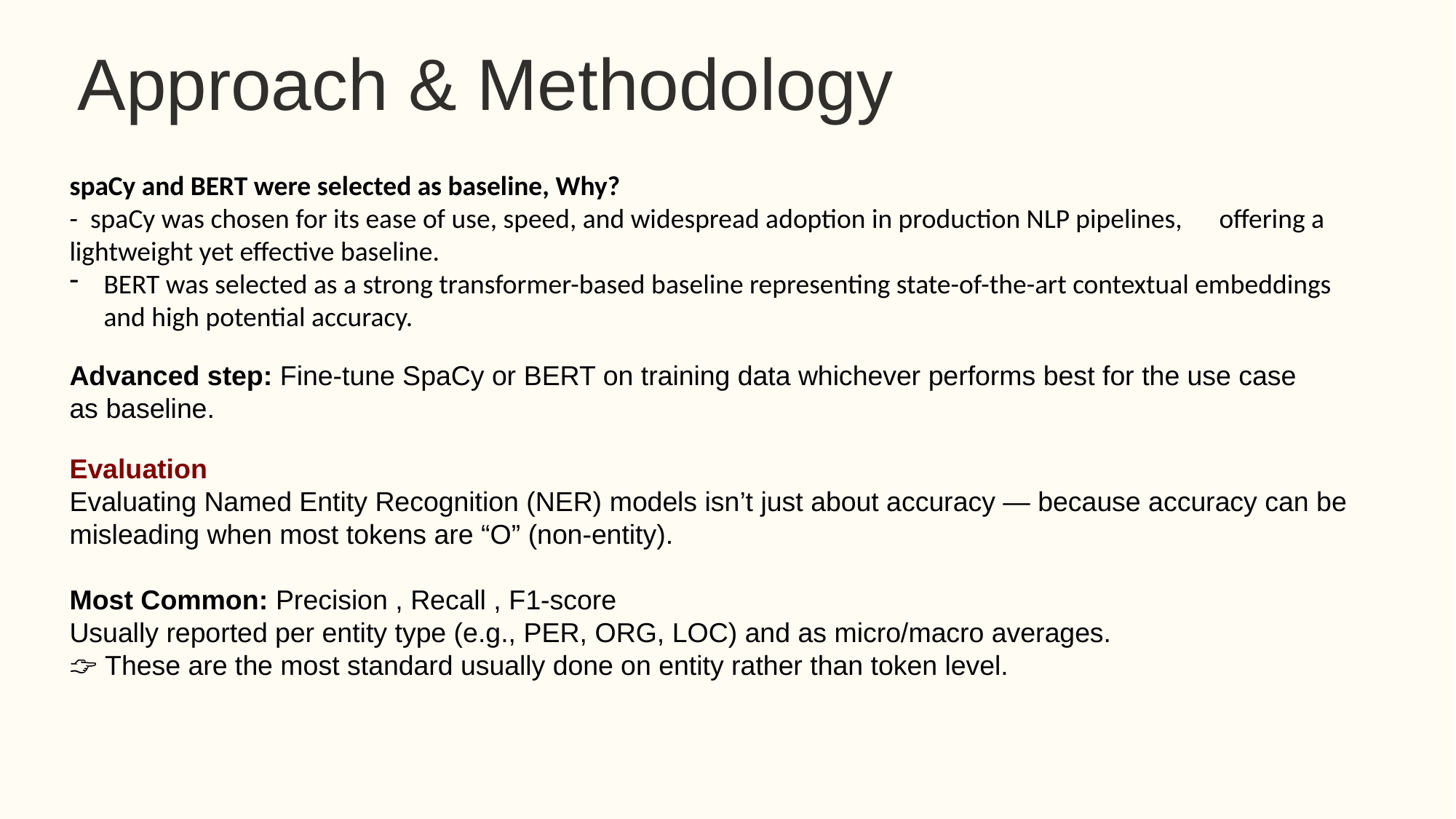

Approach & Methodology
spaCy and BERT were selected as baseline, Why?
-  spaCy was chosen for its ease of use, speed, and widespread adoption in production NLP pipelines,      offering a lightweight yet effective baseline.
BERT was selected as a strong transformer-based baseline representing state-of-the-art contextual embeddings and high potential accuracy.
Advanced step: Fine-tune SpaCy or BERT on training data whichever performs best for the use case as baseline.
Evaluation
Evaluating Named Entity Recognition (NER) models isn’t just about accuracy — because accuracy can be misleading when most tokens are “O” (non-entity).

Most Common: Precision , Recall , F1-score
Usually reported per entity type (e.g., PER, ORG, LOC) and as micro/macro averages.
👉 These are the most standard usually done on entity rather than token level.